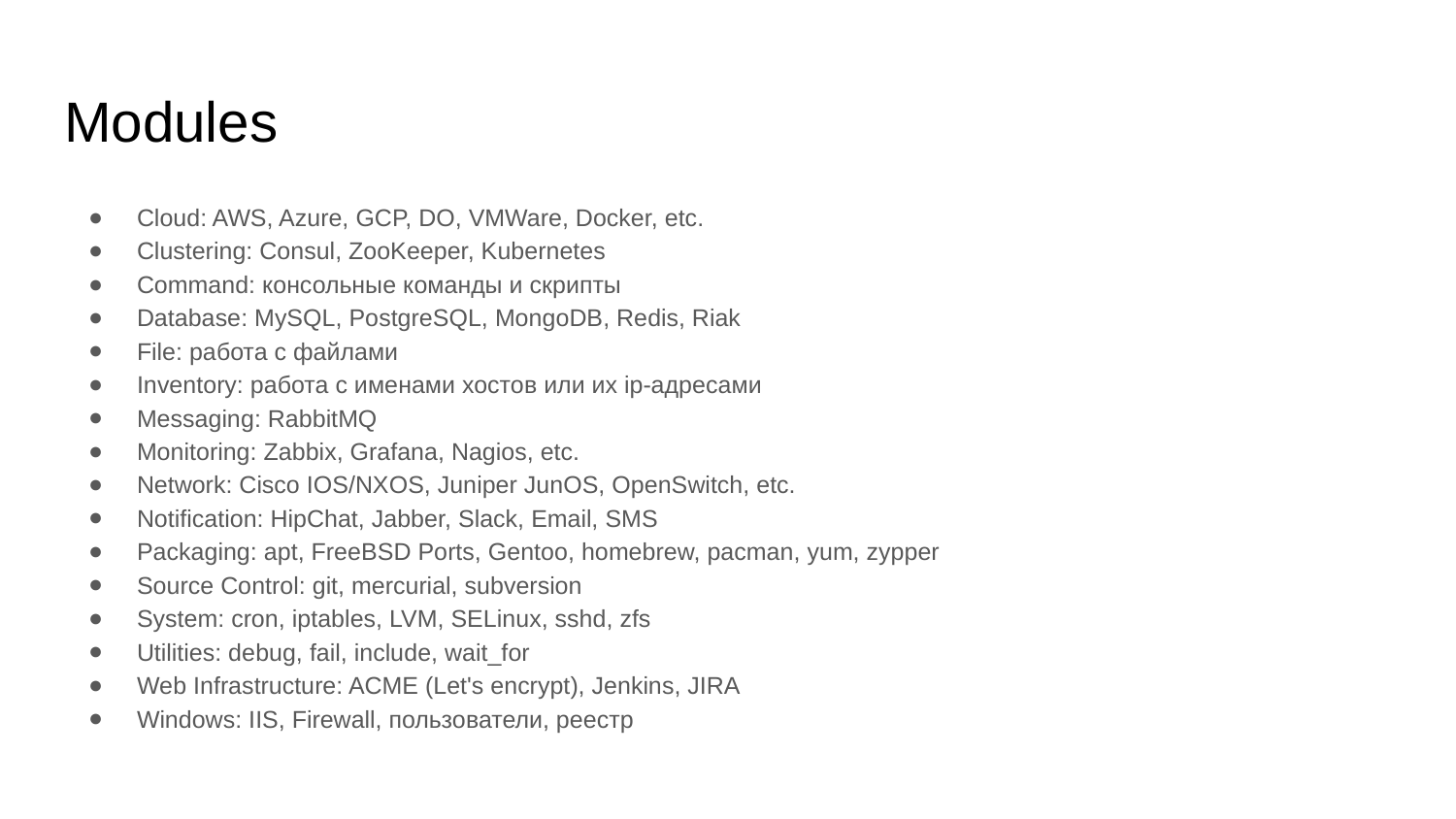

# Modules
Cloud: AWS, Azure, GCP, DO, VMWare, Docker, etc.
Clustering: Consul, ZooKeeper, Kubernetes
Command: консольные команды и скрипты
Database: MySQL, PostgreSQL, MongoDB, Redis, Riak
File: работа с файлами
Inventory: работа с именами хостов или их ip-адресами
Messaging: RabbitMQ
Monitoring: Zabbix, Grafana, Nagios, etc.
Network: Cisco IOS/NXOS, Juniper JunOS, OpenSwitch, etc.
Notification: HipChat, Jabber, Slack, Email, SMS
Packaging: apt, FreeBSD Ports, Gentoo, homebrew, pacman, yum, zypper
Source Control: git, mercurial, subversion
System: cron, iptables, LVM, SELinux, sshd, zfs
Utilities: debug, fail, include, wait_for
Web Infrastructure: ACME (Let's encrypt), Jenkins, JIRA
Windows: IIS, Firewall, пользователи, реестр